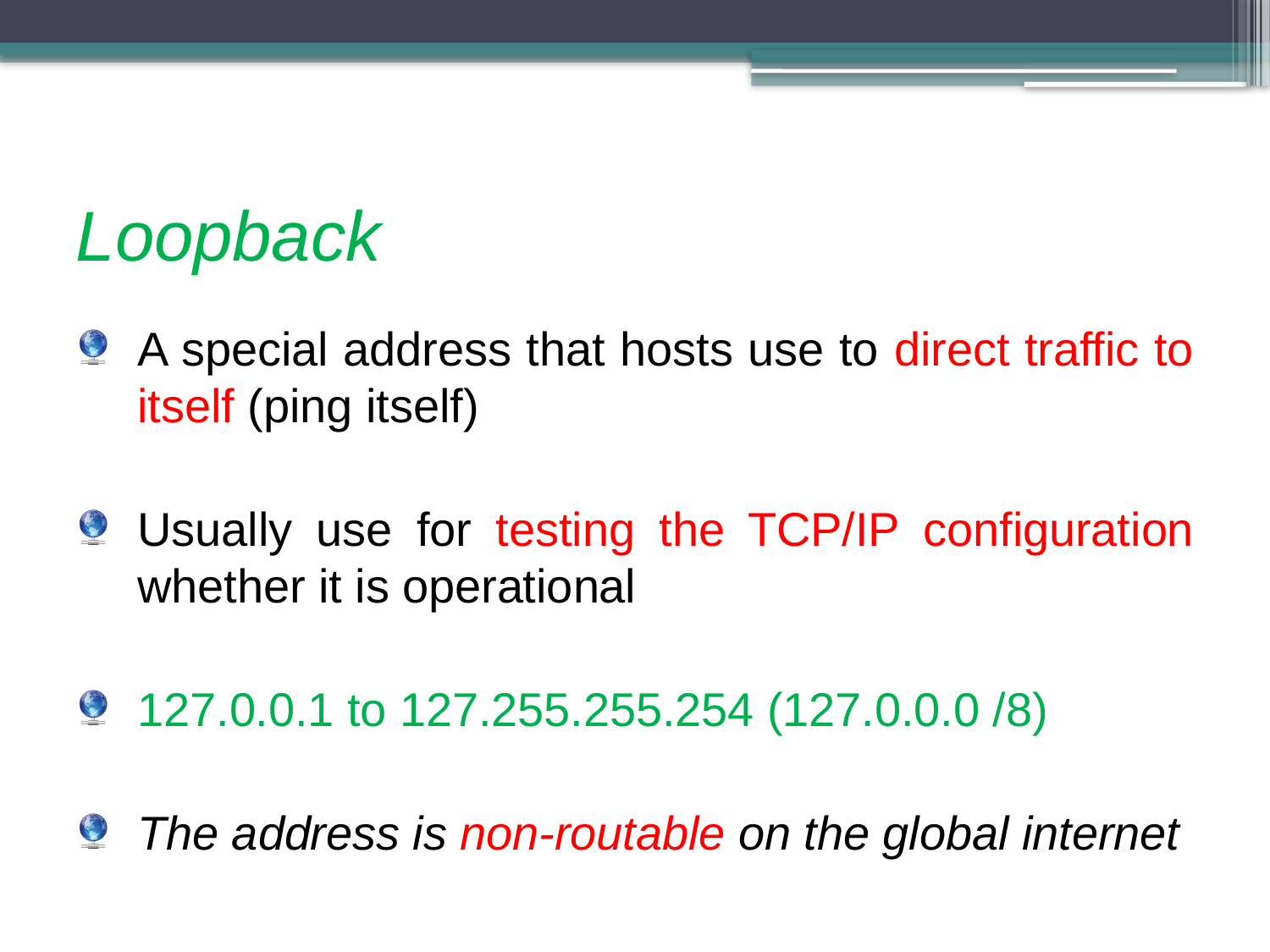

# Loopback
A special address that hosts use to direct traffic to itself (ping itself)

Usually use for testing the TCP/IP configuration whether it is operational

127.0.0.1 to 127.255.255.254 (127.0.0.0 /8)

The address is non-routable on the global internet